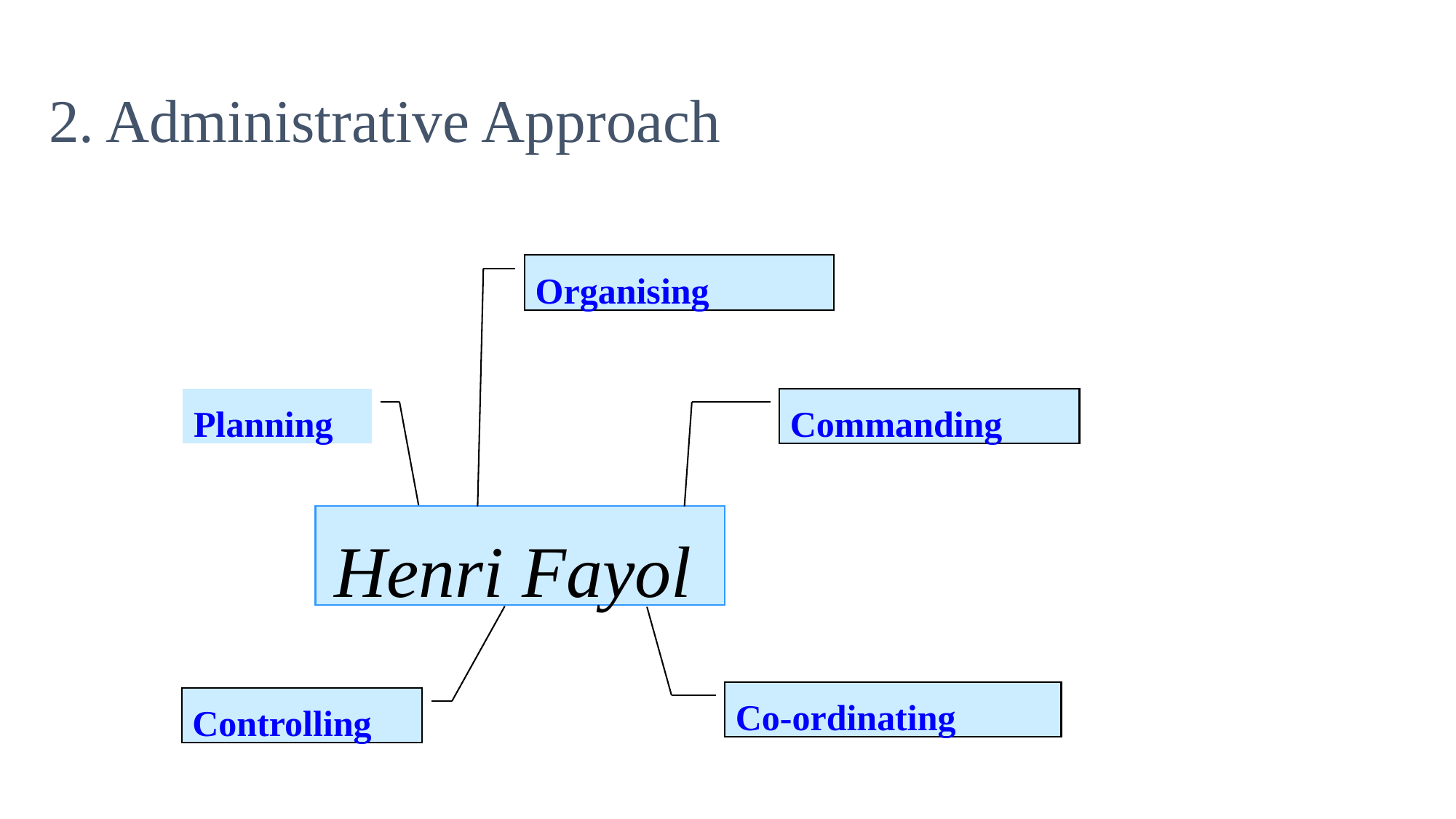

# 2. Administrative Approach

Organising

Planning
Commanding

Henri Fayol

C
o-ordinating

Controlling